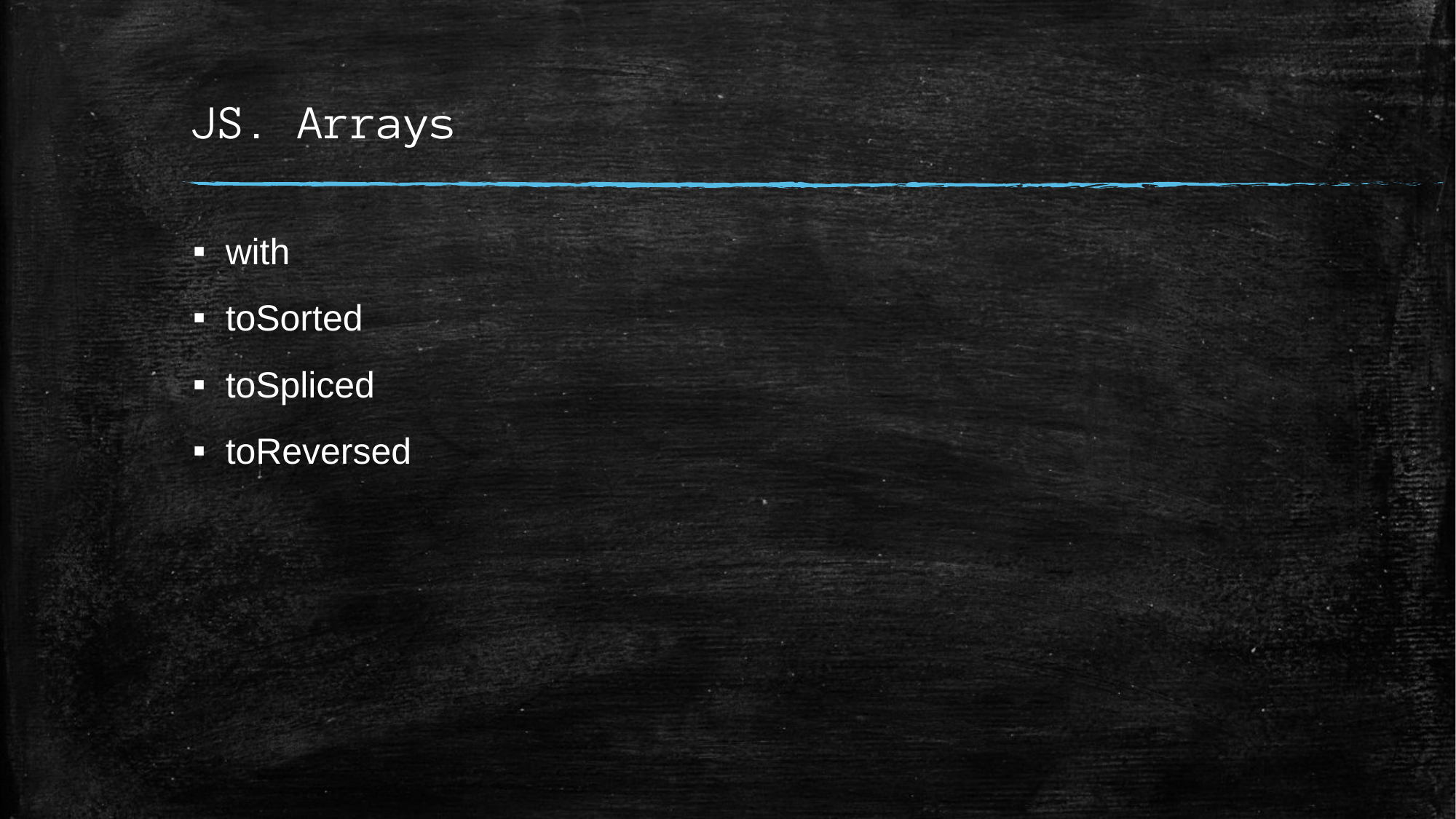

# JS. Arrays
with
toSorted
toSpliced
toReversed